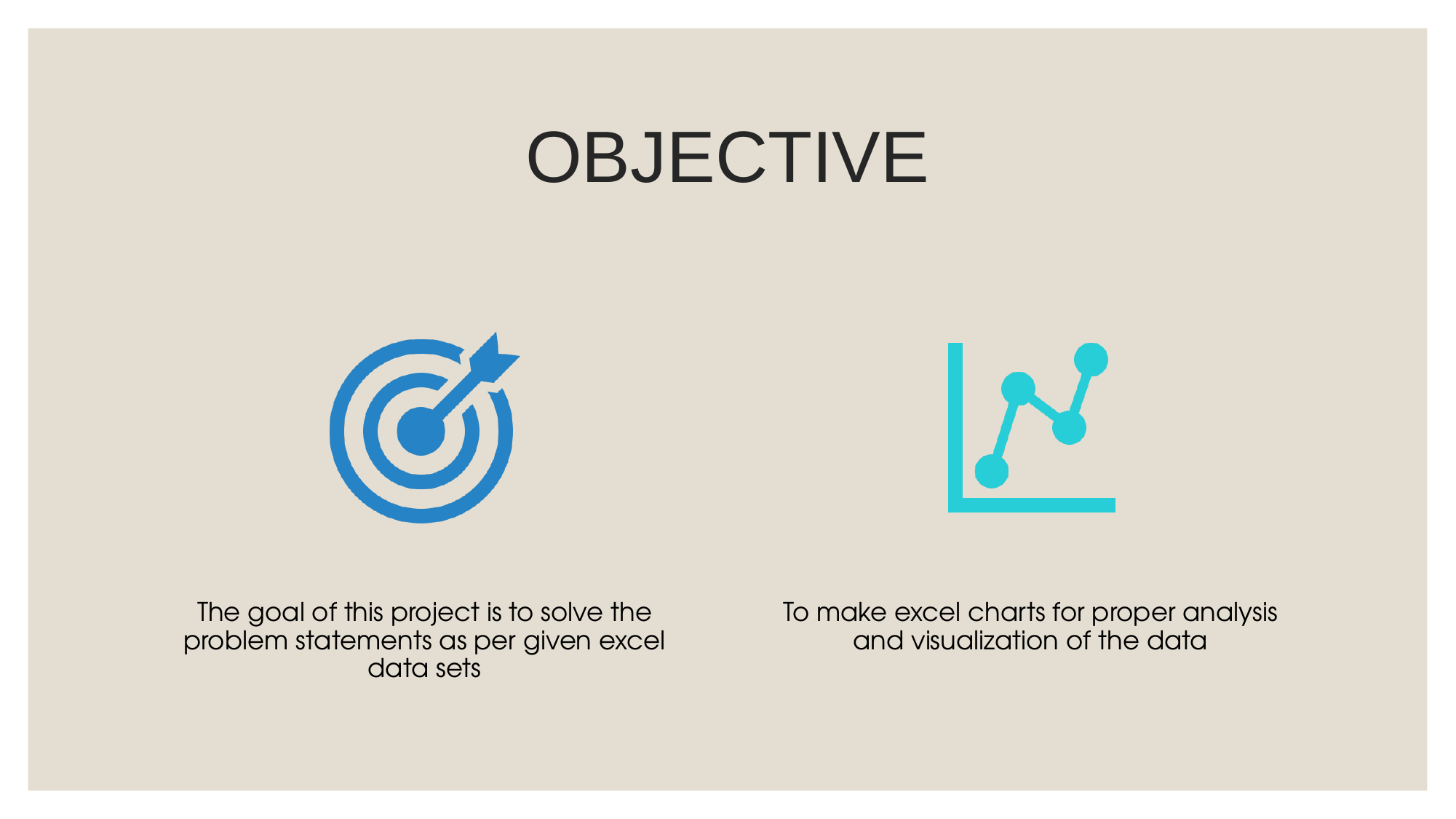

# OBJECTIVE
The goal of this project is to solve the problem statements as per given excel data sets
To make excel charts for proper analysis and visualization of the data